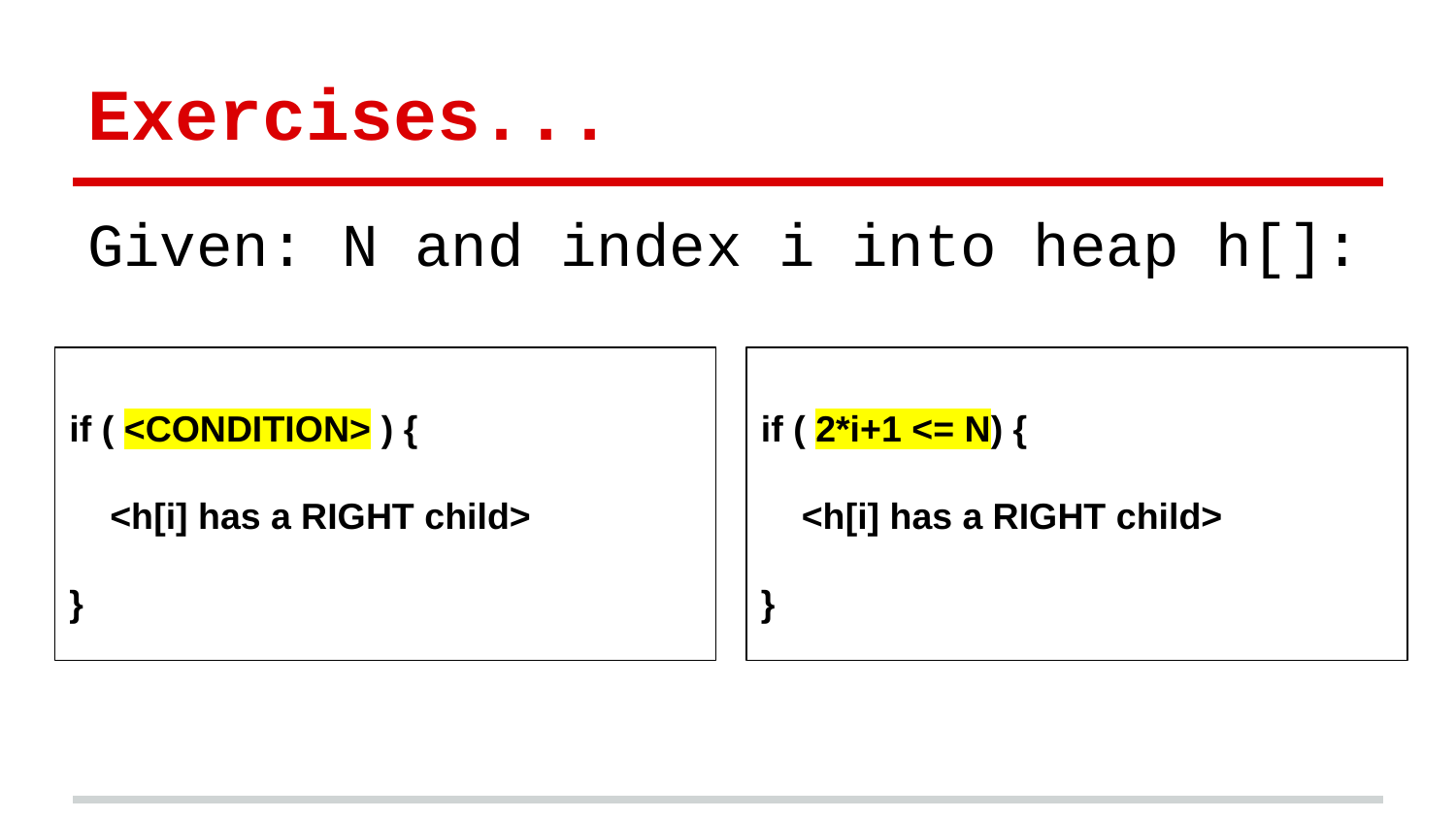

# Exercises...
Given: N and index i into heap h[]:

if ( <CONDITION> ) {

    <h[i] has a RIGHT child>

}

if ( 2*i+1 <= N) {

    <h[i] has a RIGHT child>

}